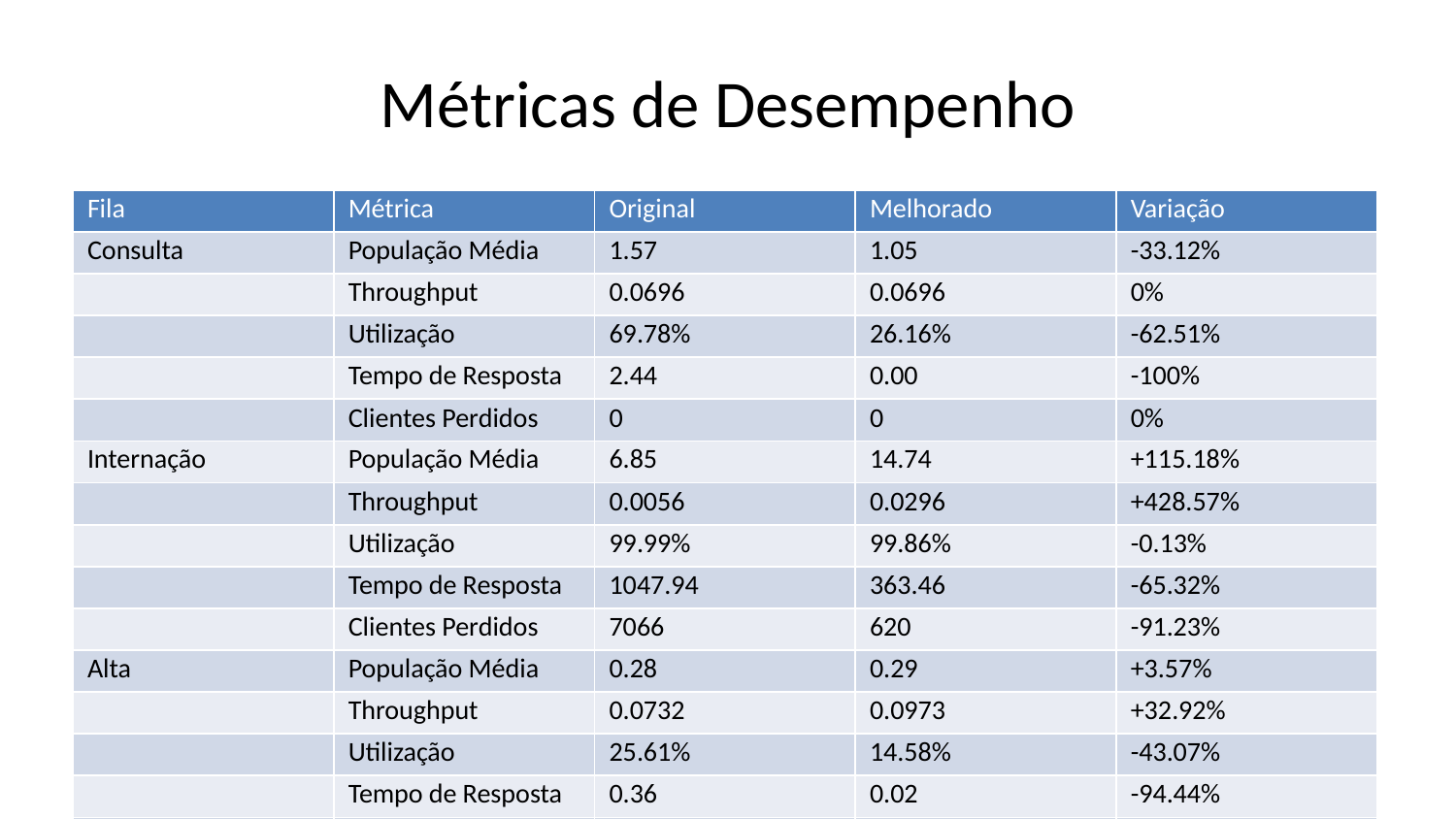

# Métricas de Desempenho
| Fila | Métrica | Original | Melhorado | Variação |
| --- | --- | --- | --- | --- |
| Consulta | População Média | 1.57 | 1.05 | -33.12% |
|  | Throughput | 0.0696 | 0.0696 | 0% |
|  | Utilização | 69.78% | 26.16% | -62.51% |
|  | Tempo de Resposta | 2.44 | 0.00 | -100% |
|  | Clientes Perdidos | 0 | 0 | 0% |
| Internação | População Média | 6.85 | 14.74 | +115.18% |
|  | Throughput | 0.0056 | 0.0296 | +428.57% |
|  | Utilização | 99.99% | 99.86% | -0.13% |
|  | Tempo de Resposta | 1047.94 | 363.46 | -65.32% |
|  | Clientes Perdidos | 7066 | 620 | -91.23% |
| Alta | População Média | 0.28 | 0.29 | +3.57% |
|  | Throughput | 0.0732 | 0.0973 | +32.92% |
|  | Utilização | 25.61% | 14.58% | -43.07% |
|  | Tempo de Resposta | 0.36 | 0.02 | -94.44% |
|  | Clientes Perdidos | 0 | 0 | 0% |